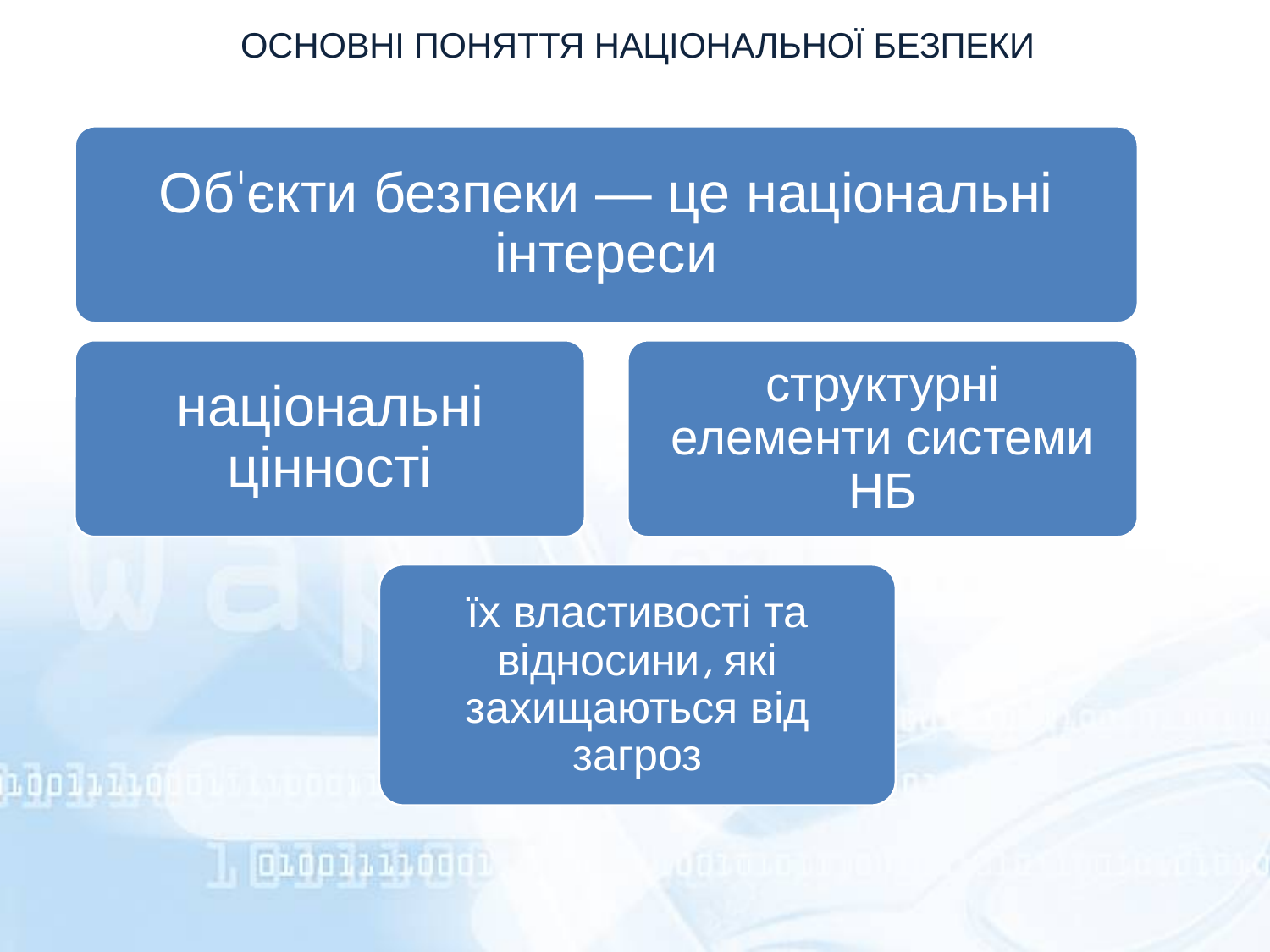

ОСНОВНІ ПОНЯТТЯ НАЦІОНАЛЬНОЇ БЕЗПЕКИ

Об'єкти безпеки — це національні інтереси

на­ціональні цінності
структурні елементи системи НБ

їх властивості та відносини, які захищаються від загроз